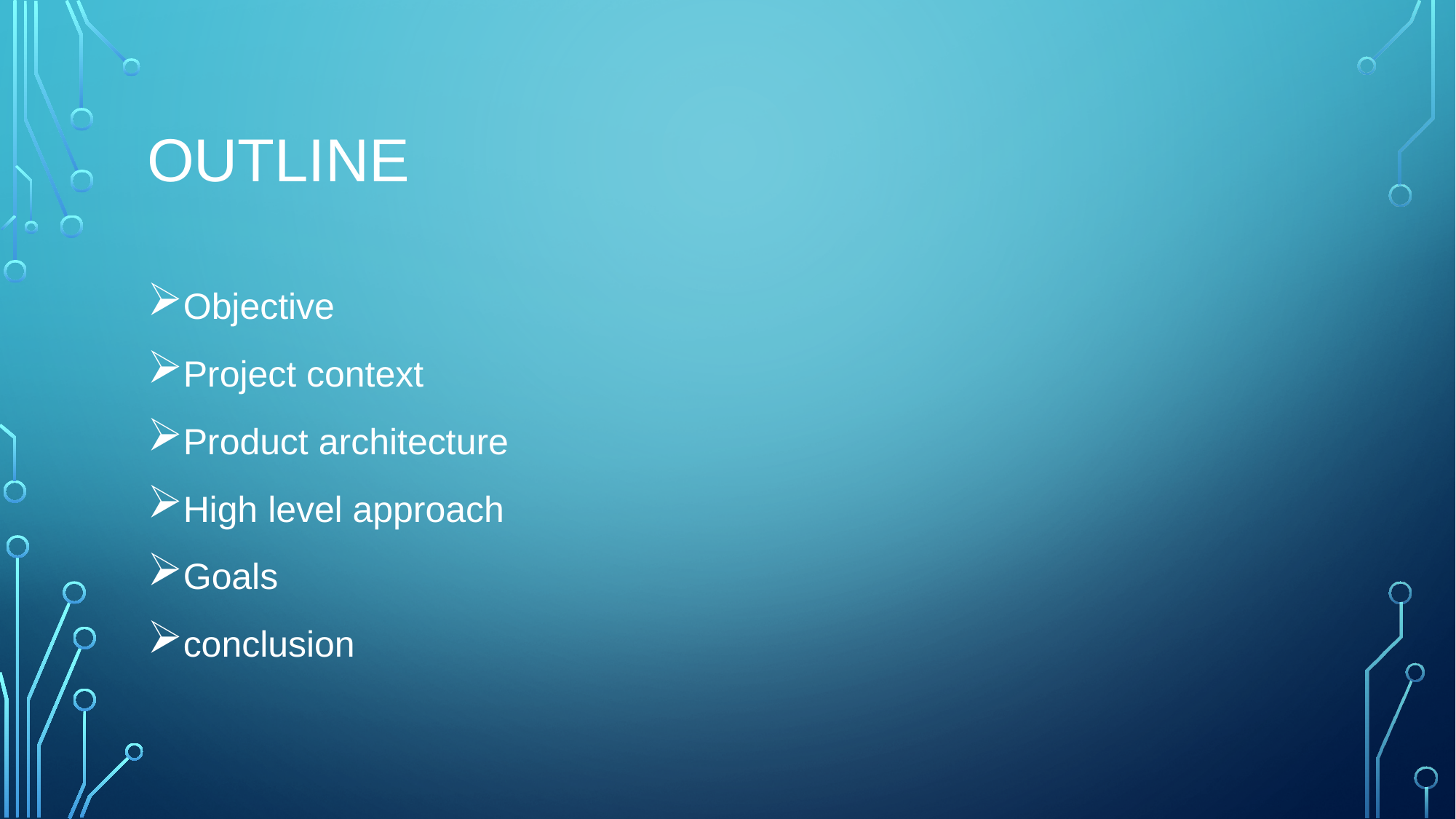

# OUTLINE
Objective
Project context
Product architecture
High level approach
Goals
conclusion